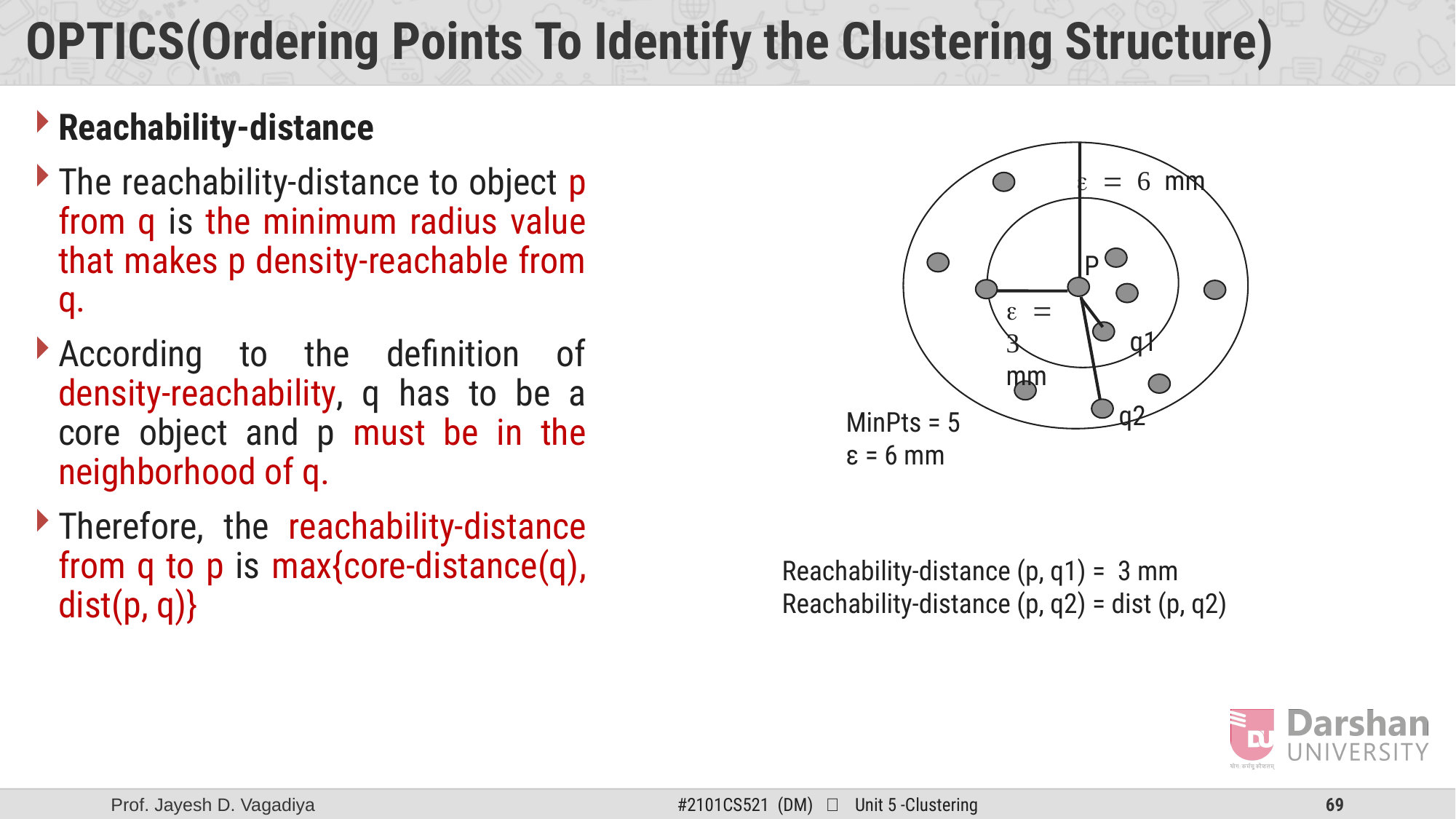

# OPTICS(Ordering Points To Identify the Clustering Structure)
Reachability-distance
The reachability-distance to object p from q is the minimum radius value that makes p density-reachable from q.
According to the definition of density-reachability, q has to be a core object and p must be in the neighborhood of q.
Therefore, the reachability-distance from q to p is max{core-distance(q), dist(p, q)}

ε = 6 mm

P

ε = 3 mm

q1

q2

MinPts = 5
ε = 6 mm

Reachability-distance (p, q1) =  3 mm
Reachability-distance (p, q2) = dist (p, q2)